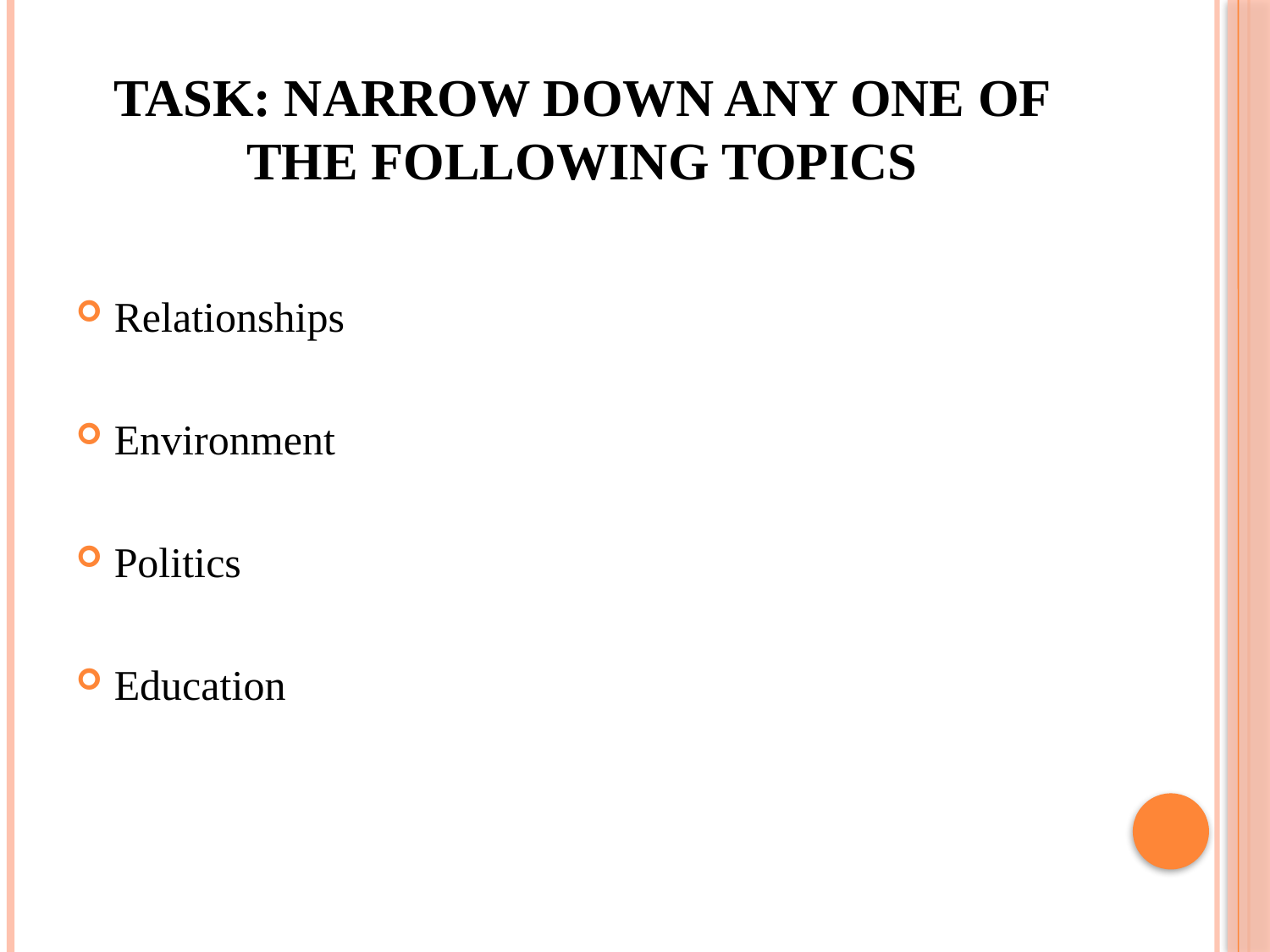

# TASK: Narrow down any one of the following topics

Relationships

Environment

Politics

Education